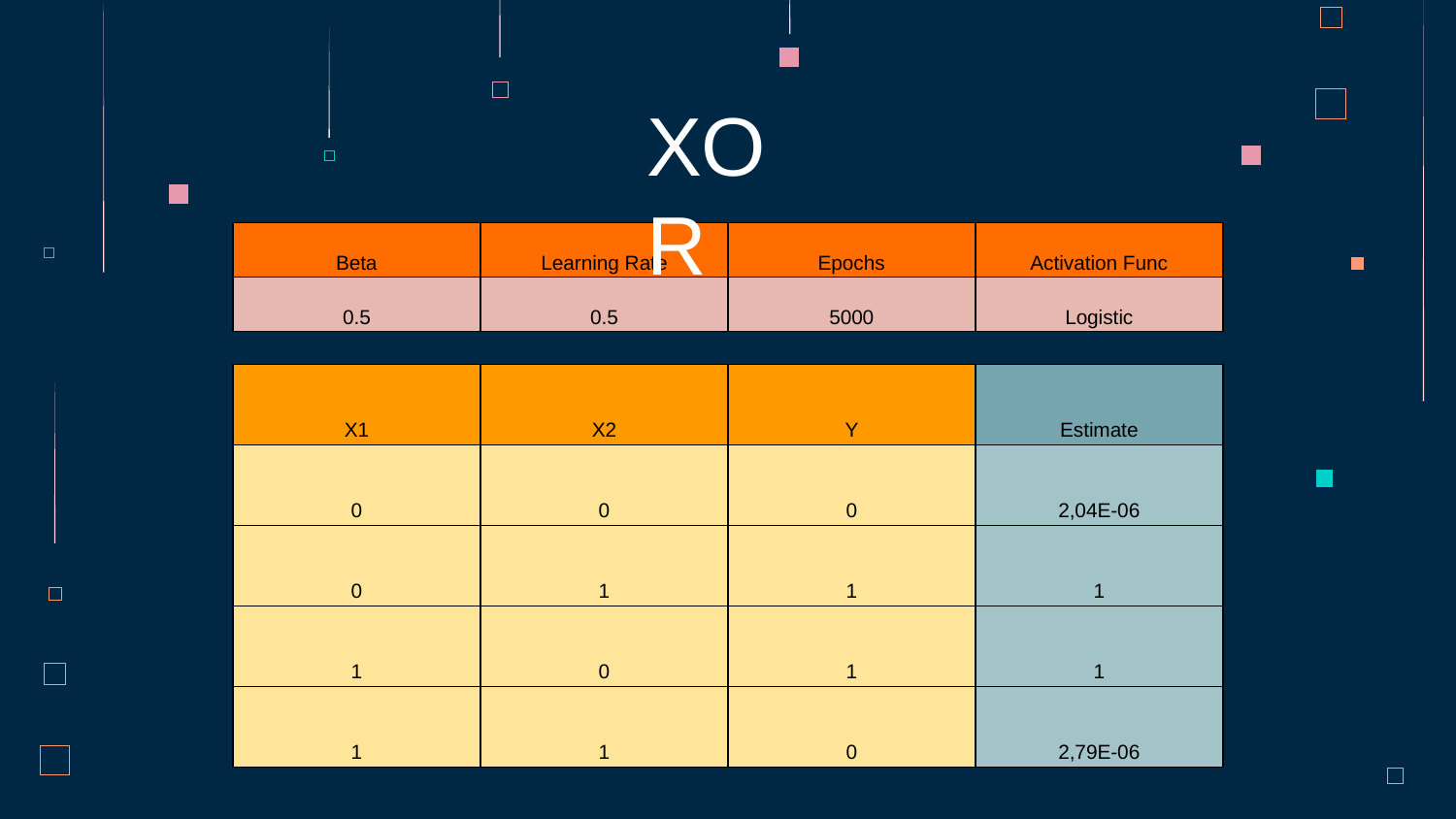

XOR
| Beta | Learning Rate | Epochs | Activation Func |
| --- | --- | --- | --- |
| 0.5 | 0.5 | 5000 | Logistic |
| X1 | X2 | Y | Estimate |
| --- | --- | --- | --- |
| 0 | 0 | 0 | 2,04E-06 |
| 0 | 1 | 1 | 1 |
| 1 | 0 | 1 | 1 |
| 1 | 1 | 0 | 2,79E-06 |